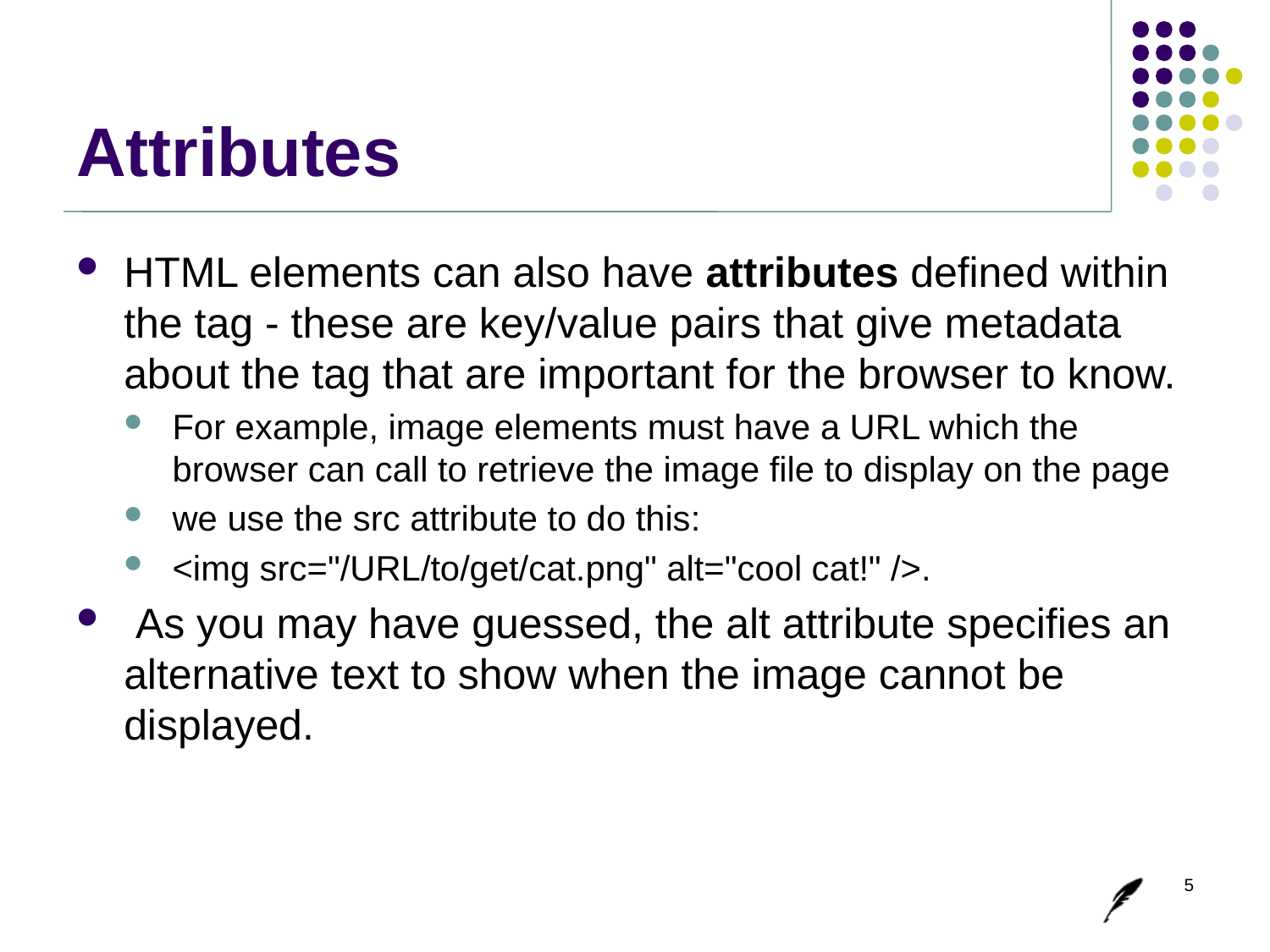

# Attributes
HTML elements can also have attributes defined within the tag - these are key/value pairs that give metadata about the tag that are important for the browser to know.
For example, image elements must have a URL which the browser can call to retrieve the image file to display on the page
we use the src attribute to do this:
<img src="/URL/to/get/cat.png" alt="cool cat!" />.
 As you may have guessed, the alt attribute specifies an alternative text to show when the image cannot be displayed.
5